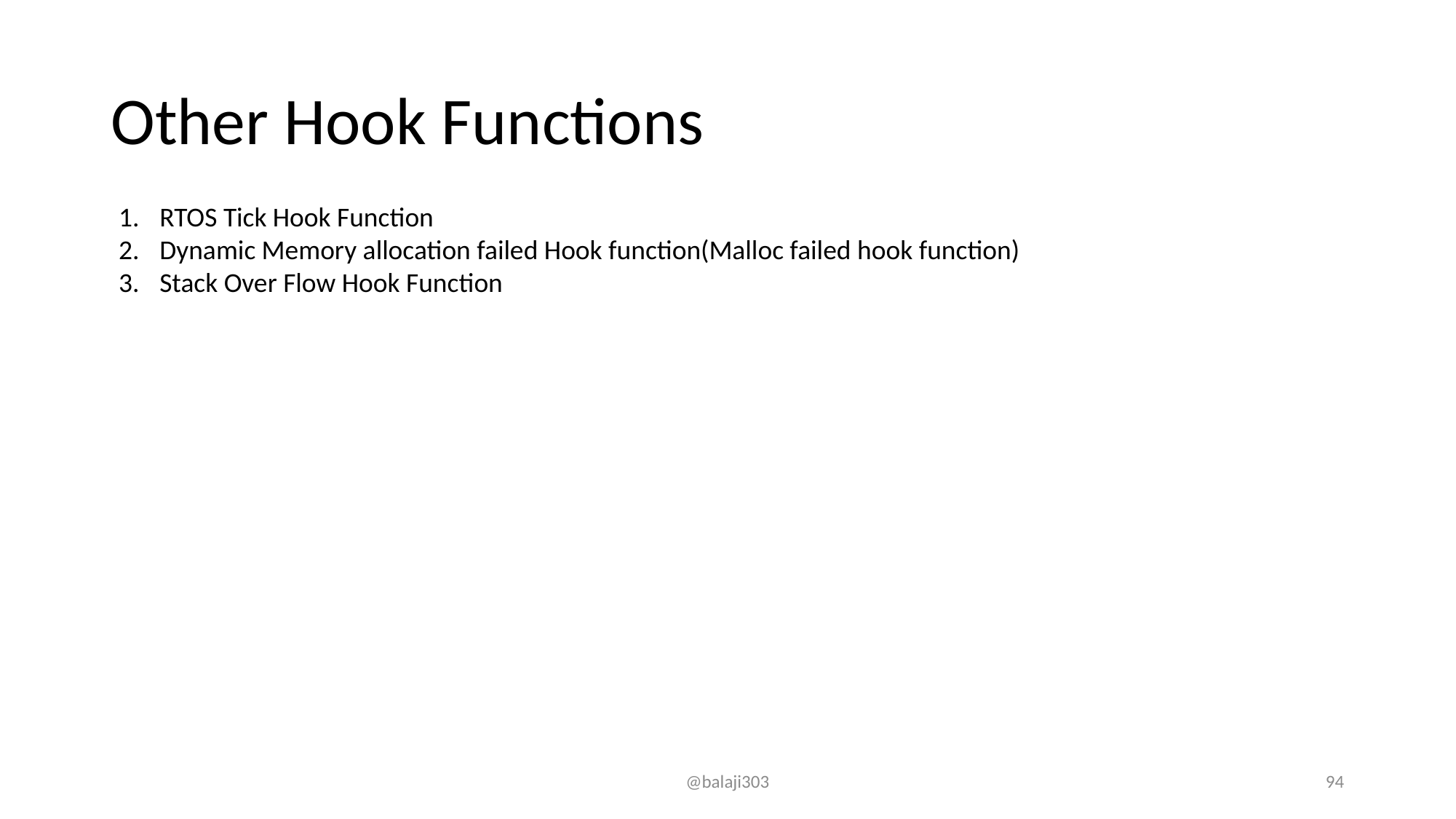

# Other Hook Functions
RTOS Tick Hook Function
Dynamic Memory allocation failed Hook function(Malloc failed hook function)
Stack Over Flow Hook Function
@balaji303
94